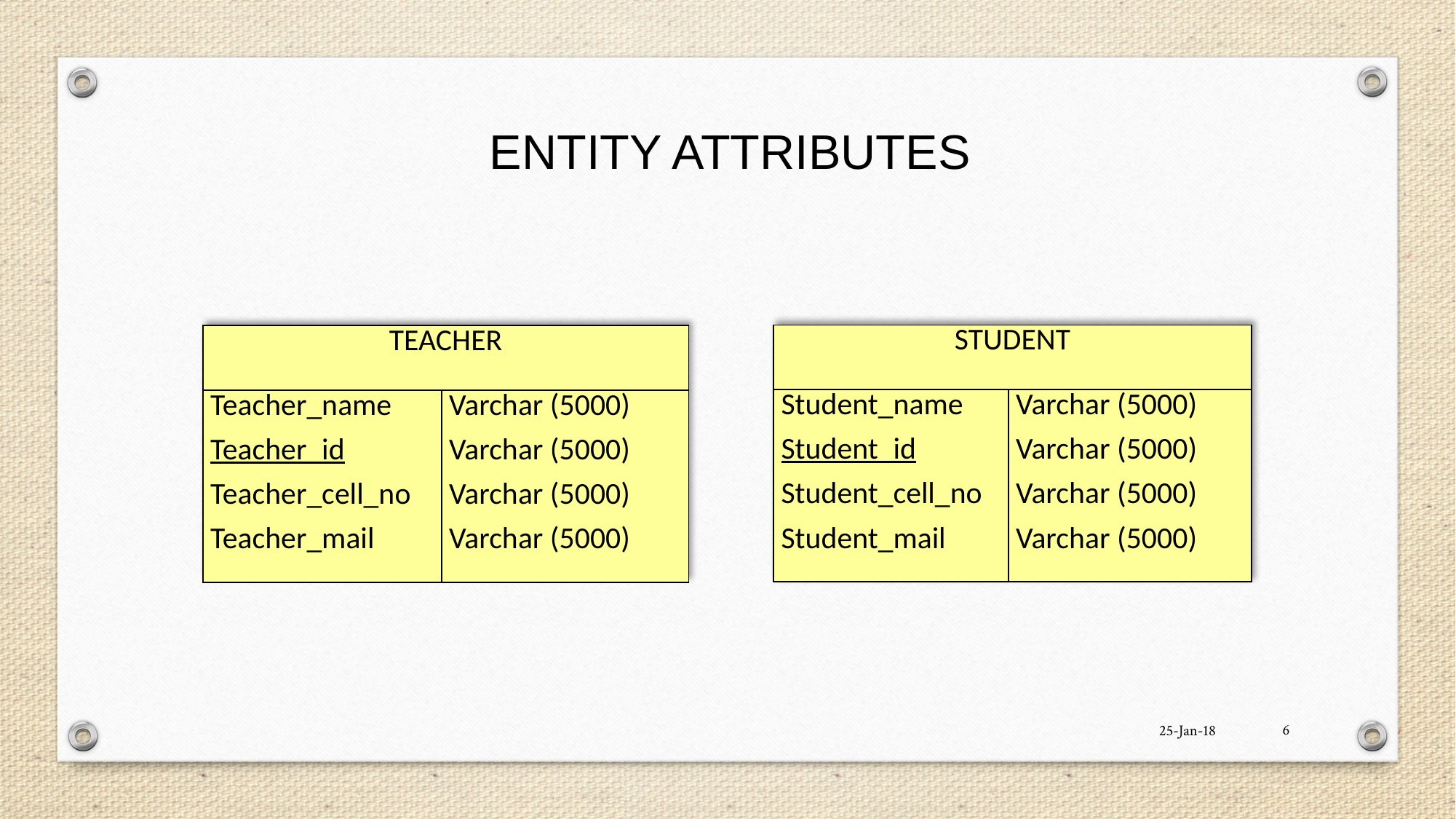

ENTITY ATTRIBUTES
| STUDENT |  |
| --- | --- |
| Student\_name Student\_id Student\_cell\_no Student\_mail | Varchar (5000) Varchar (5000) Varchar (5000) Varchar (5000) |
| TEACHER |  |
| --- | --- |
| Teacher\_name Teacher\_id Teacher\_cell\_no Teacher\_mail | Varchar (5000) Varchar (5000) Varchar (5000) Varchar (5000) |
25-Jan-18
6